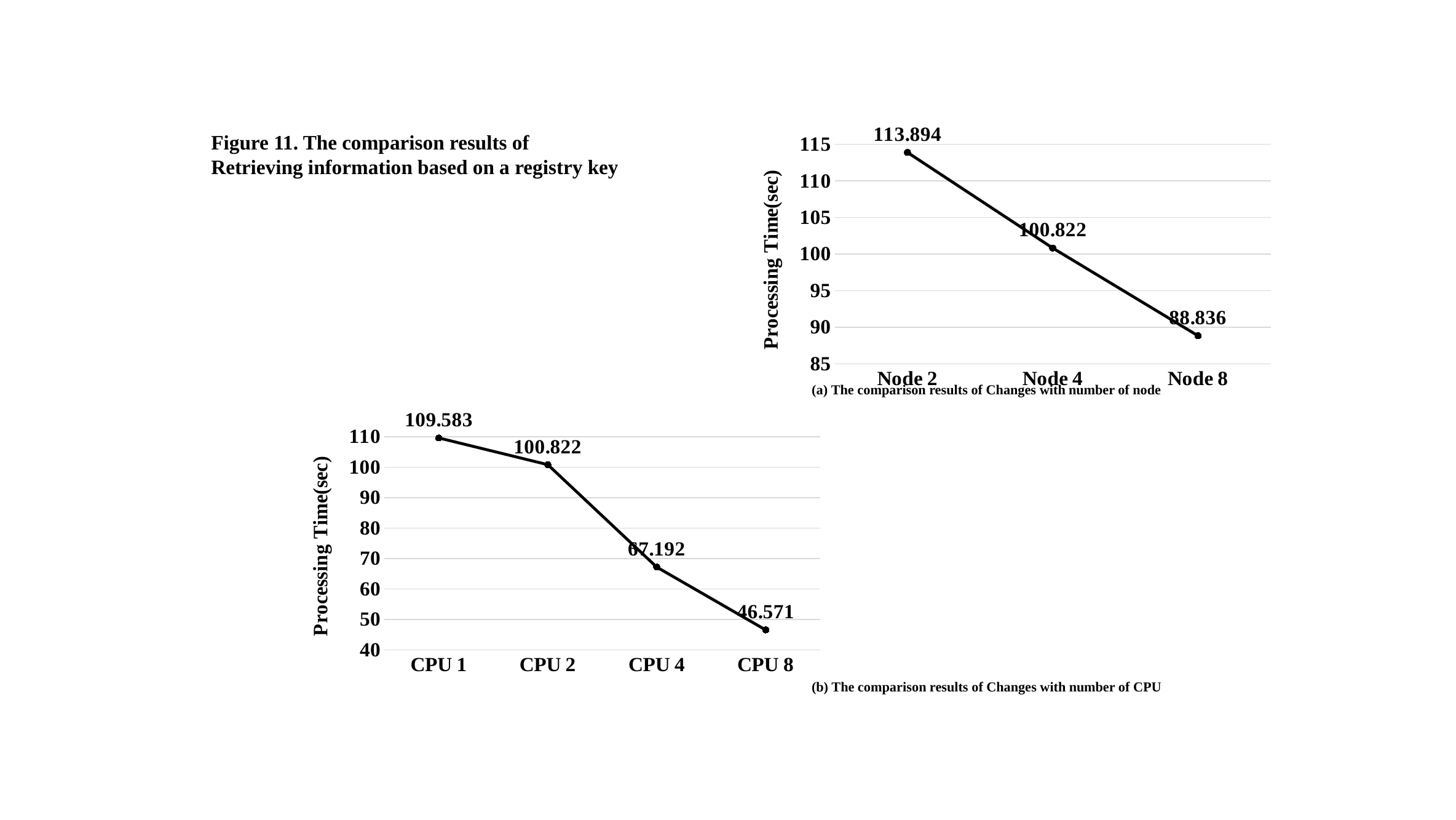

### Chart

| Category | CPU 2 |
|---|---|
| Node 2 | 113.89376000000001 |
| Node 4 | 100.82202000000001 |
| Node 8 | 88.83595 |
Figure 11. The comparison results of
Retrieving information based on a registry key
(a) The comparison results of Changes with number of node

### Chart

| Category | Node 4 |
|---|---|
| CPU 1 | 109.58333 |
| CPU 2 | 100.82202000000001 |
| CPU 4 | 67.19192999999999 |
| CPU 8 | 46.57131 |
(b) The comparison results of Changes with number of CPU